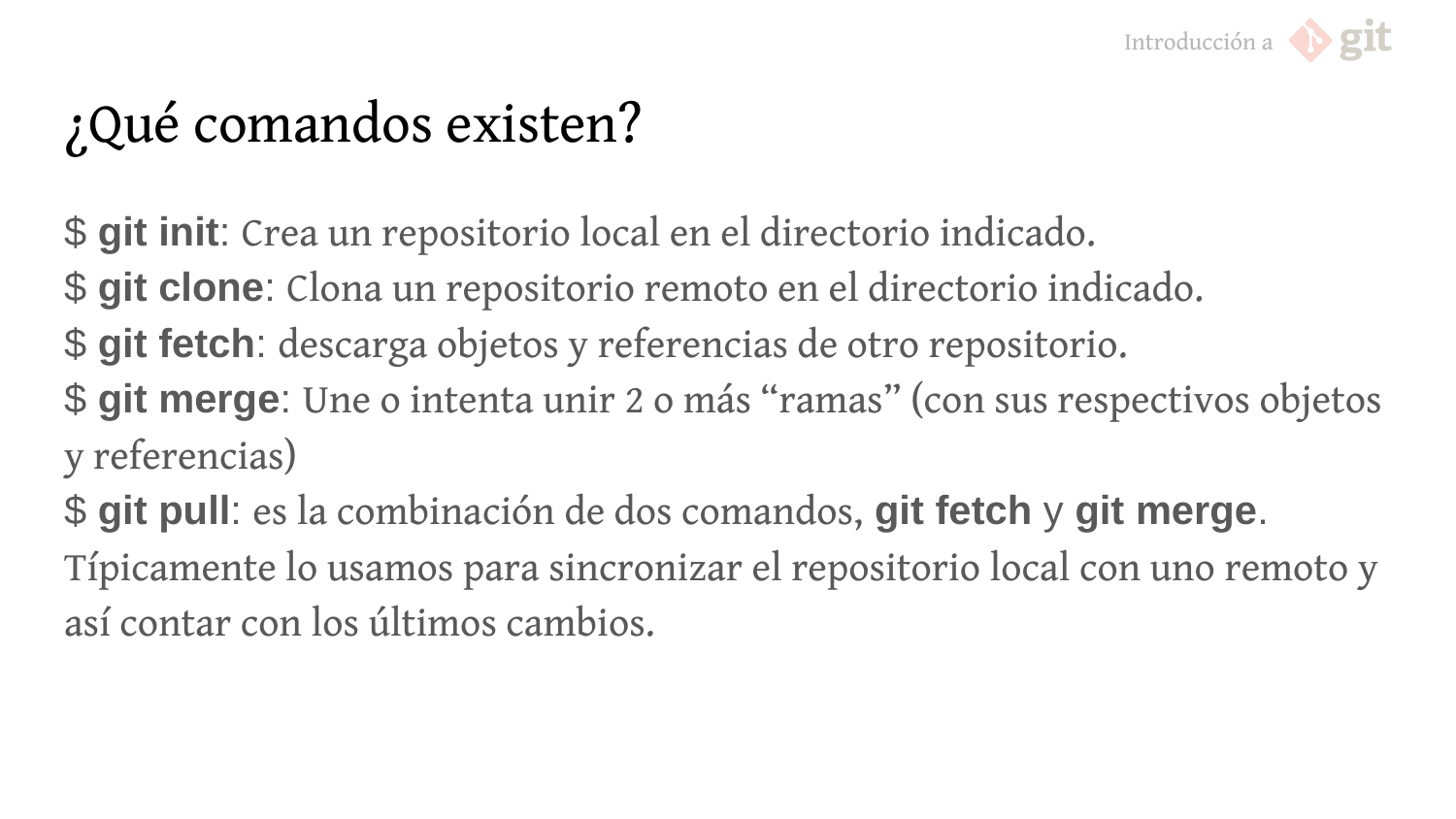

# ¿Qué comandos existen?
$ git init: Crea un repositorio local en el directorio indicado.
$ git clone: Clona un repositorio remoto en el directorio indicado.
$ git fetch: descarga objetos y referencias de otro repositorio.
$ git merge: Une o intenta unir 2 o más “ramas” (con sus respectivos objetos y referencias)
$ git pull: es la combinación de dos comandos, git fetch y git merge. Típicamente lo usamos para sincronizar el repositorio local con uno remoto y así contar con los últimos cambios.